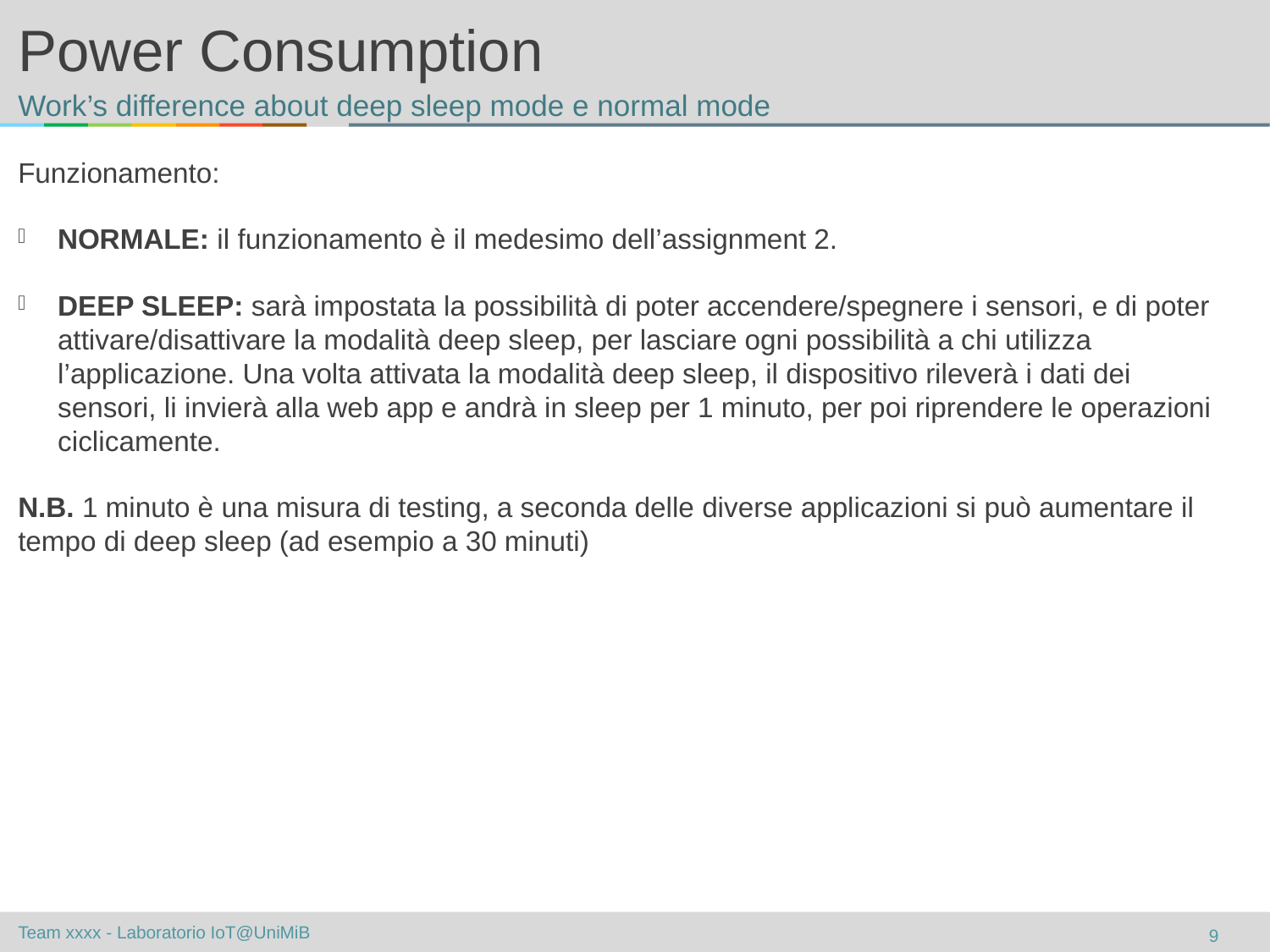

# Power Consumption
Work’s difference about deep sleep mode e normal mode
Funzionamento:
NORMALE: il funzionamento è il medesimo dell’assignment 2.
DEEP SLEEP: sarà impostata la possibilità di poter accendere/spegnere i sensori, e di poter attivare/disattivare la modalità deep sleep, per lasciare ogni possibilità a chi utilizza l’applicazione. Una volta attivata la modalità deep sleep, il dispositivo rileverà i dati dei sensori, li invierà alla web app e andrà in sleep per 1 minuto, per poi riprendere le operazioni ciclicamente.
N.B. 1 minuto è una misura di testing, a seconda delle diverse applicazioni si può aumentare il tempo di deep sleep (ad esempio a 30 minuti)

9
Team xxxx - Laboratorio IoT@UniMiB